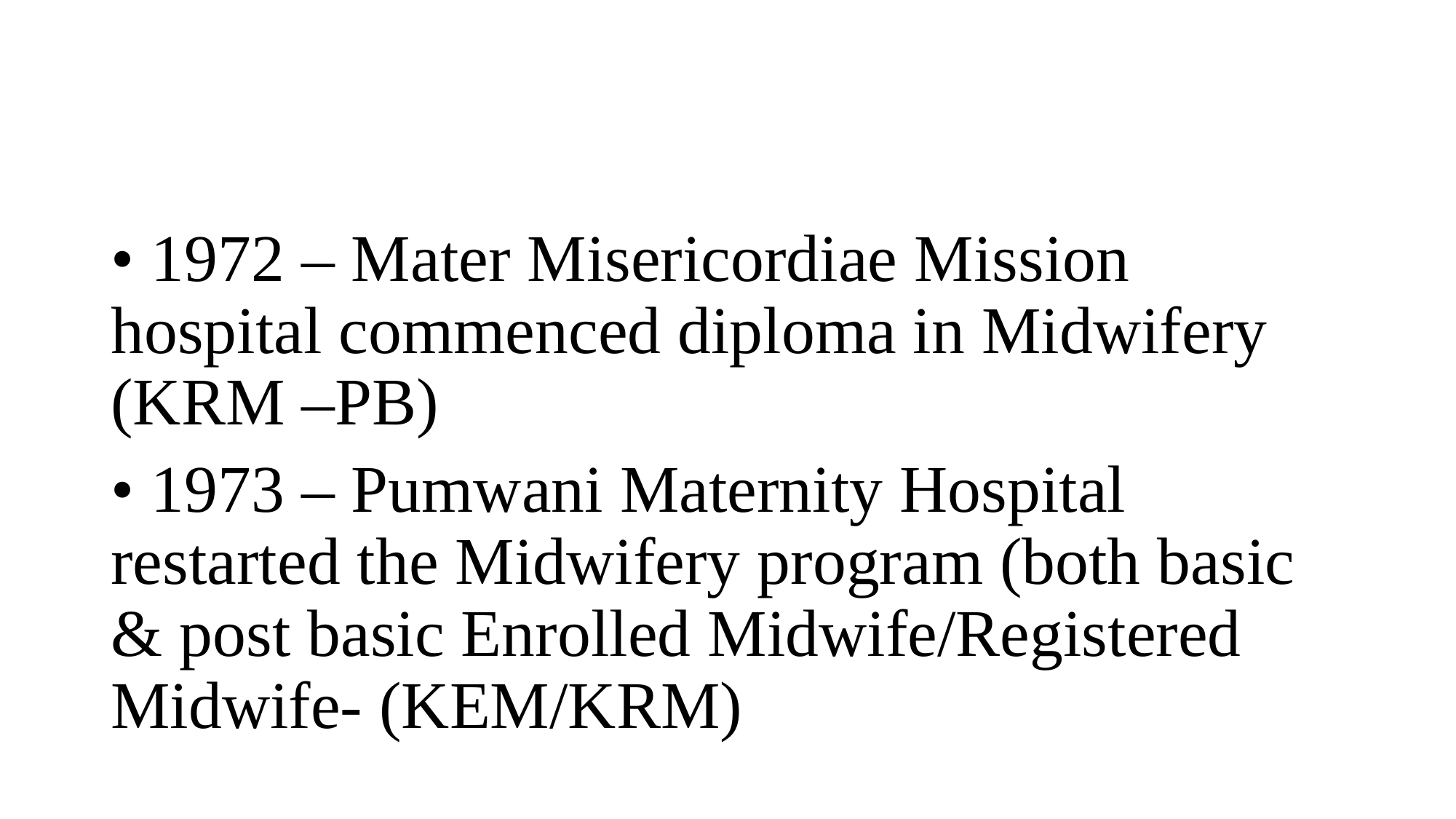

#
• 1972 – Mater Misericordiae Mission hospital commenced diploma in Midwifery (KRM –PB)
• 1973 – Pumwani Maternity Hospital restarted the Midwifery program (both basic & post basic Enrolled Midwife/Registered Midwife- (KEM/KRM)